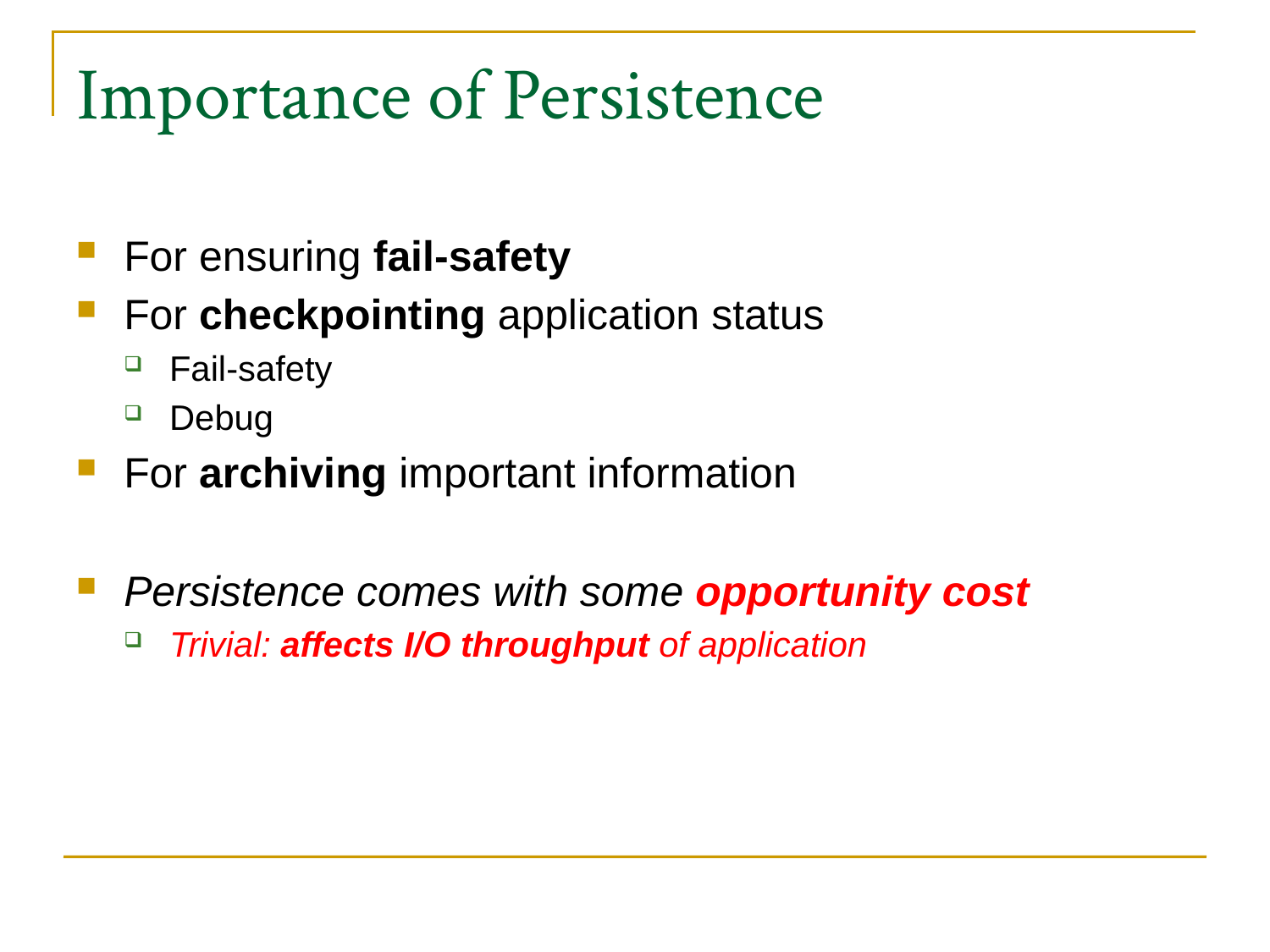

# Importance of Persistence
For ensuring fail-safety
For checkpointing application status
Fail-safety
Debug
For archiving important information

Persistence comes with some opportunity cost
Trivial: affects I/O throughput of application